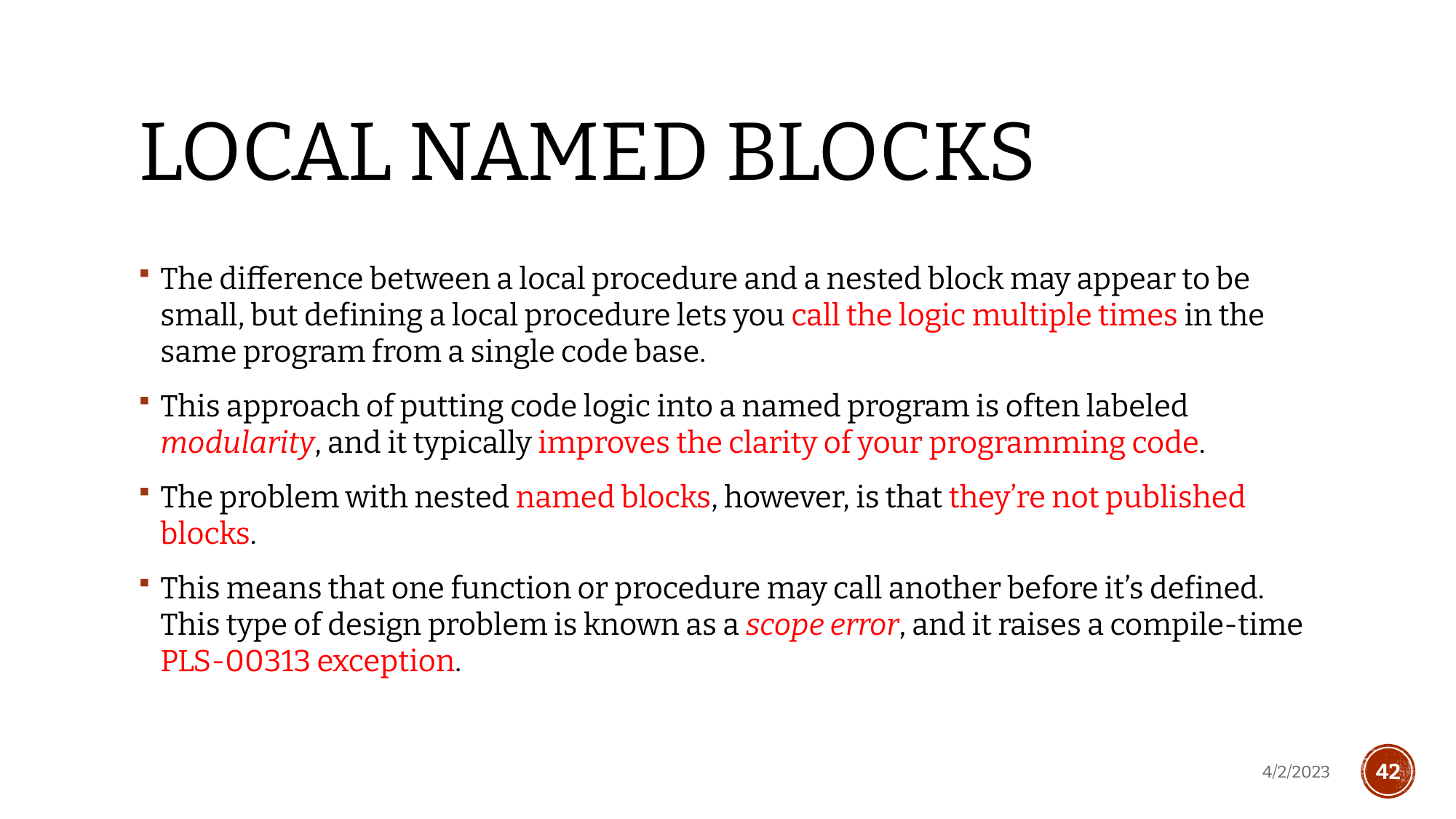

# Local Named Blocks
The difference between a local procedure and a nested block may appear to be small, but defining a local procedure lets you call the logic multiple times in the same program from a single code base.
This approach of putting code logic into a named program is often labeled modularity, and it typically improves the clarity of your programming code.
The problem with nested named blocks, however, is that they’re not published blocks.
This means that one function or procedure may call another before it’s defined. This type of design problem is known as a scope error, and it raises a compile-time PLS-00313 exception.

4/2/2023
42